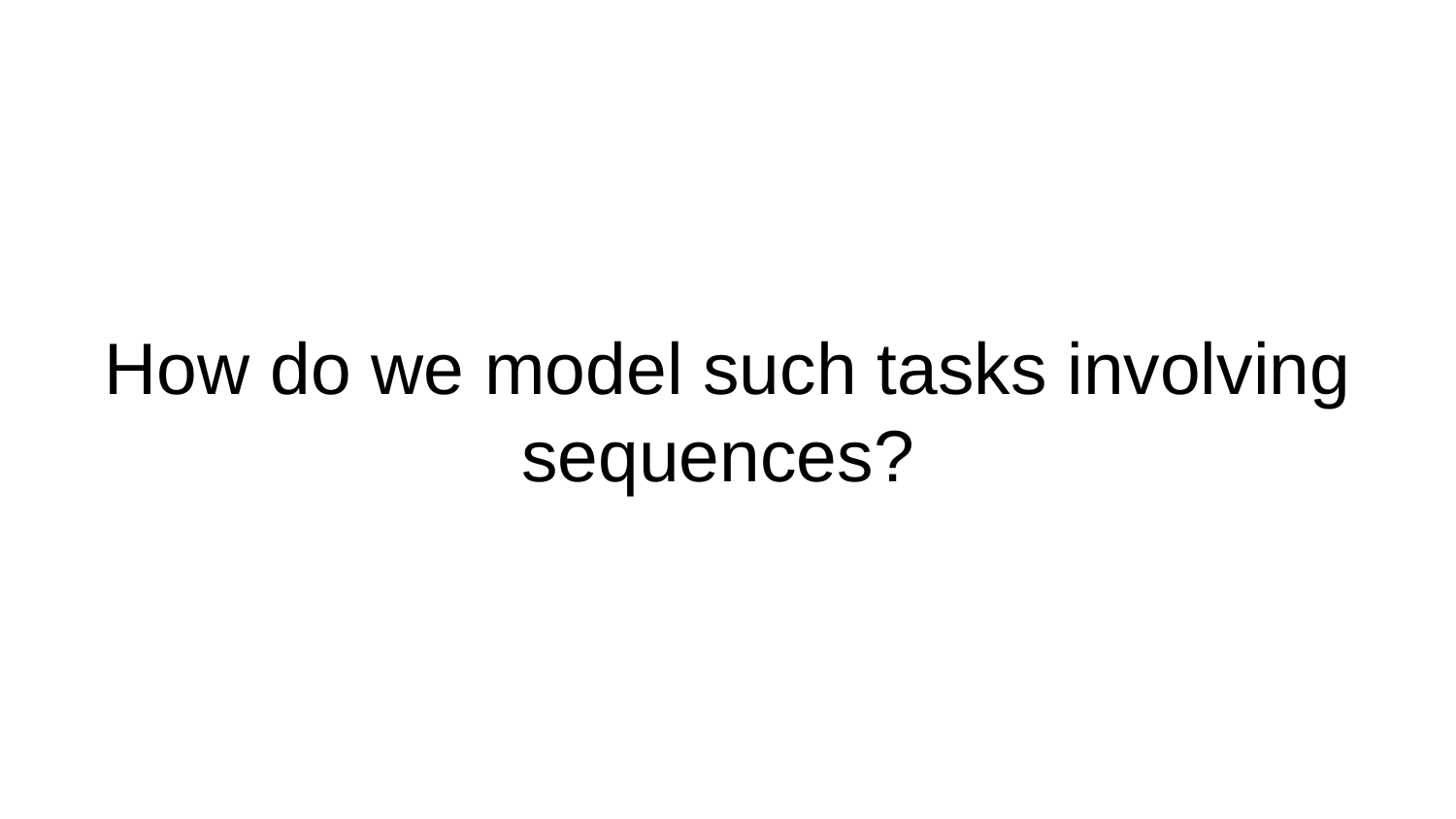

# How do we model such tasks involving sequences?